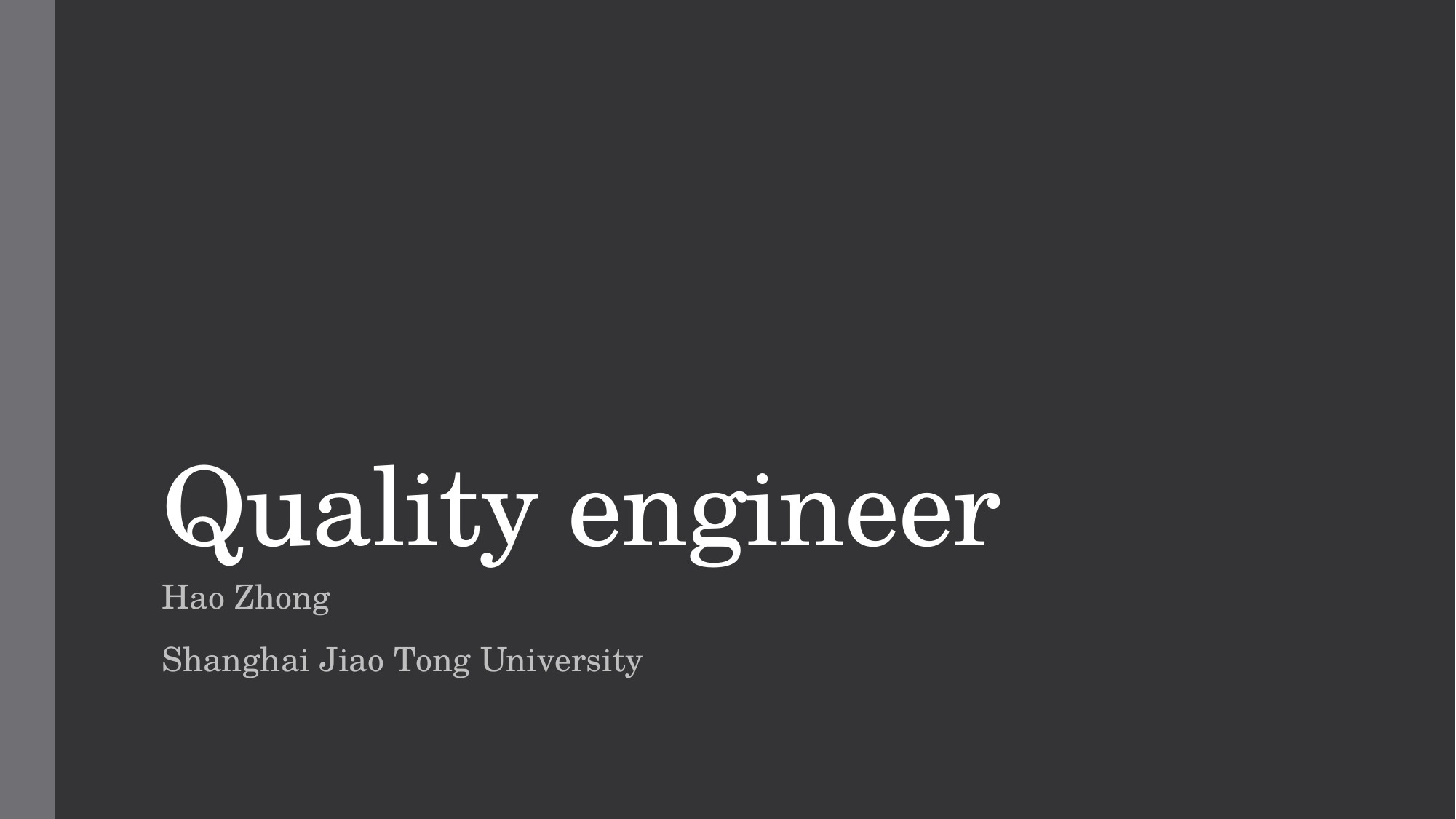

# Quality engineer
Hao Zhong
Shanghai Jiao Tong University